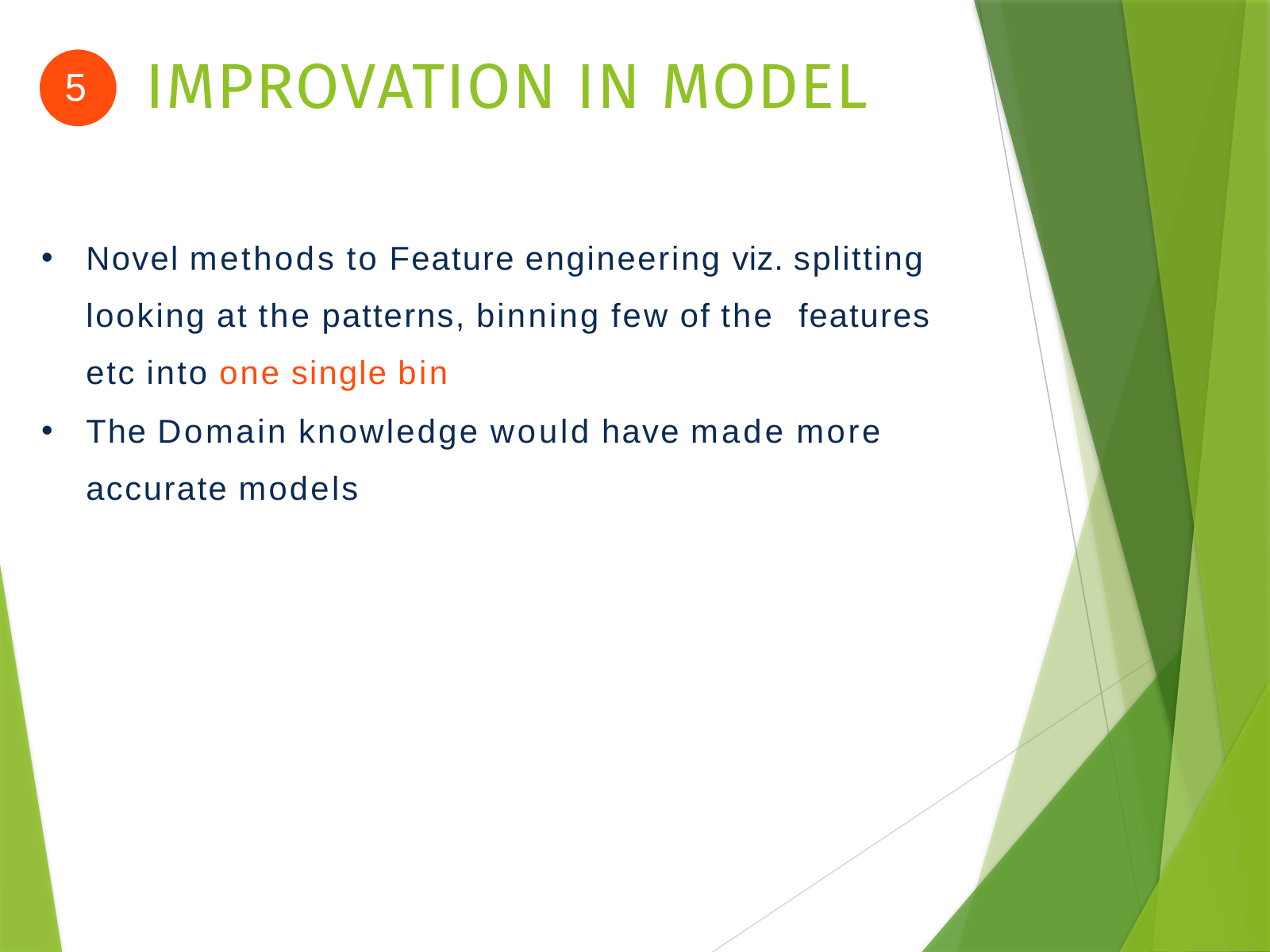

5
IMPROVATION IN MODEL
Novel methods to Feature engineering viz. splitting looking at the patterns, binning few of the  features etc into one single bin
The Domain knowledge would have made more accurate models